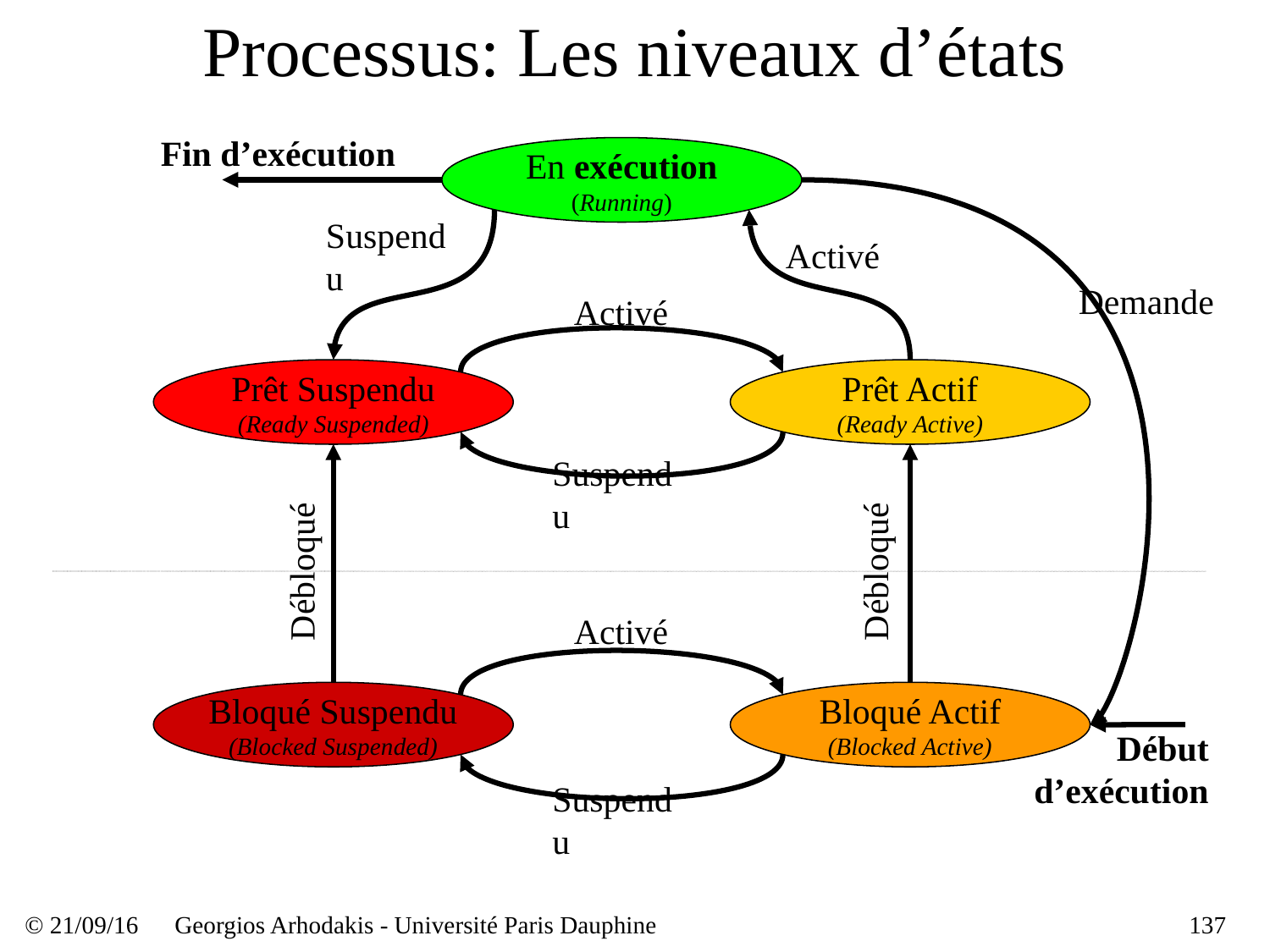

# Processus: Les niveaux d’états
Fin d’exécution
En exécution
(Running)
Suspendu
Activé
Demande
Activé
Prêt Suspendu
(Ready Suspended)
Prêt Actif
(Ready Active)
Suspendu
Débloqué
Débloqué

Activé
Bloqué Suspendu
(Blocked Suspended)
Bloqué Actif
(Blocked Active)
Début d’exécution
Suspendu
© 21/09/16
Georgios Arhodakis - Université Paris Dauphine
137